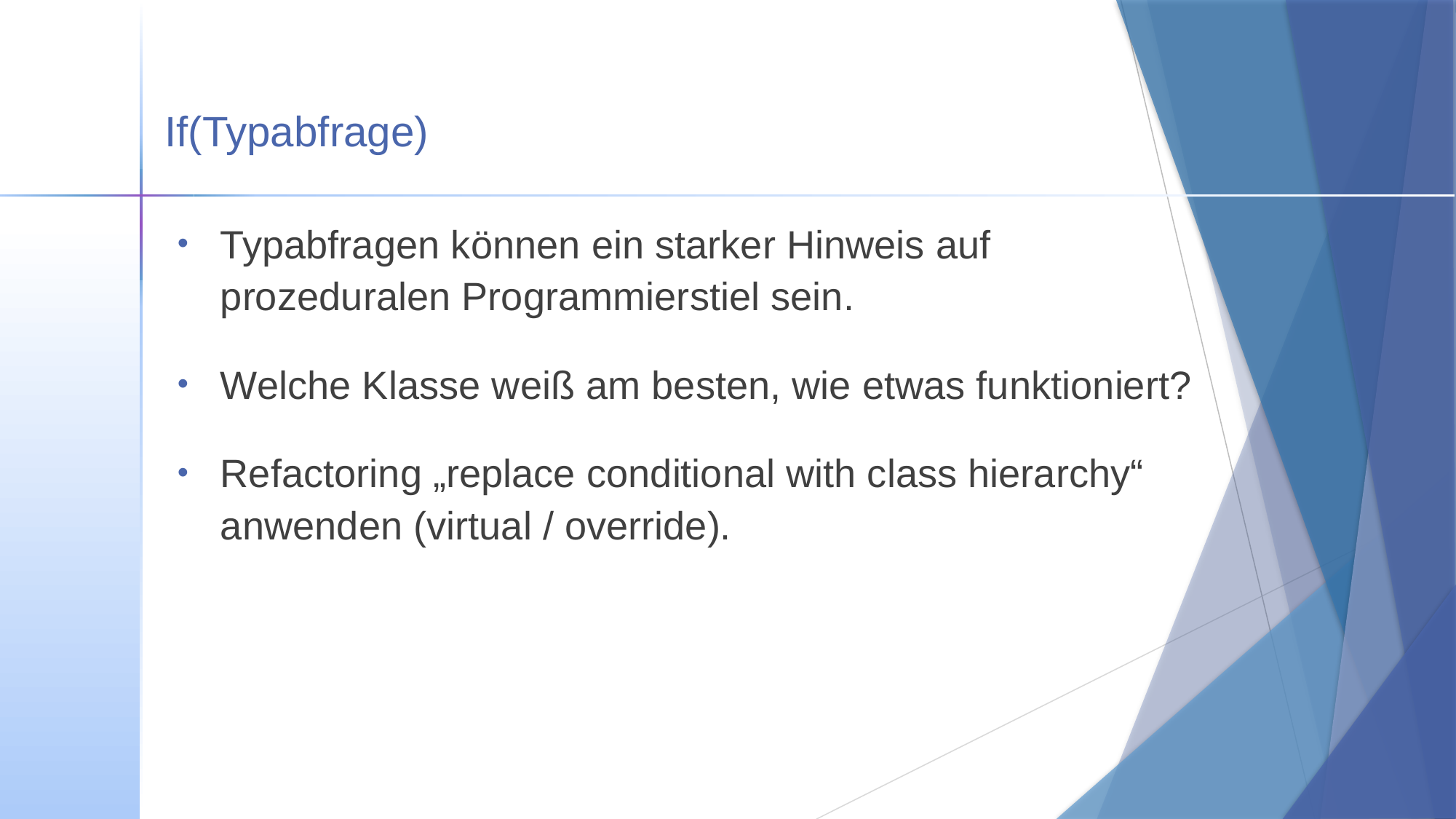

# If(Typabfrage)
Typabfragen können ein starker Hinweis auf
prozeduralen Programmierstiel sein.
Welche Klasse weiß am besten, wie etwas funktioniert?
Refactoring „replace conditional with class hierarchy“
anwenden (virtual / override).